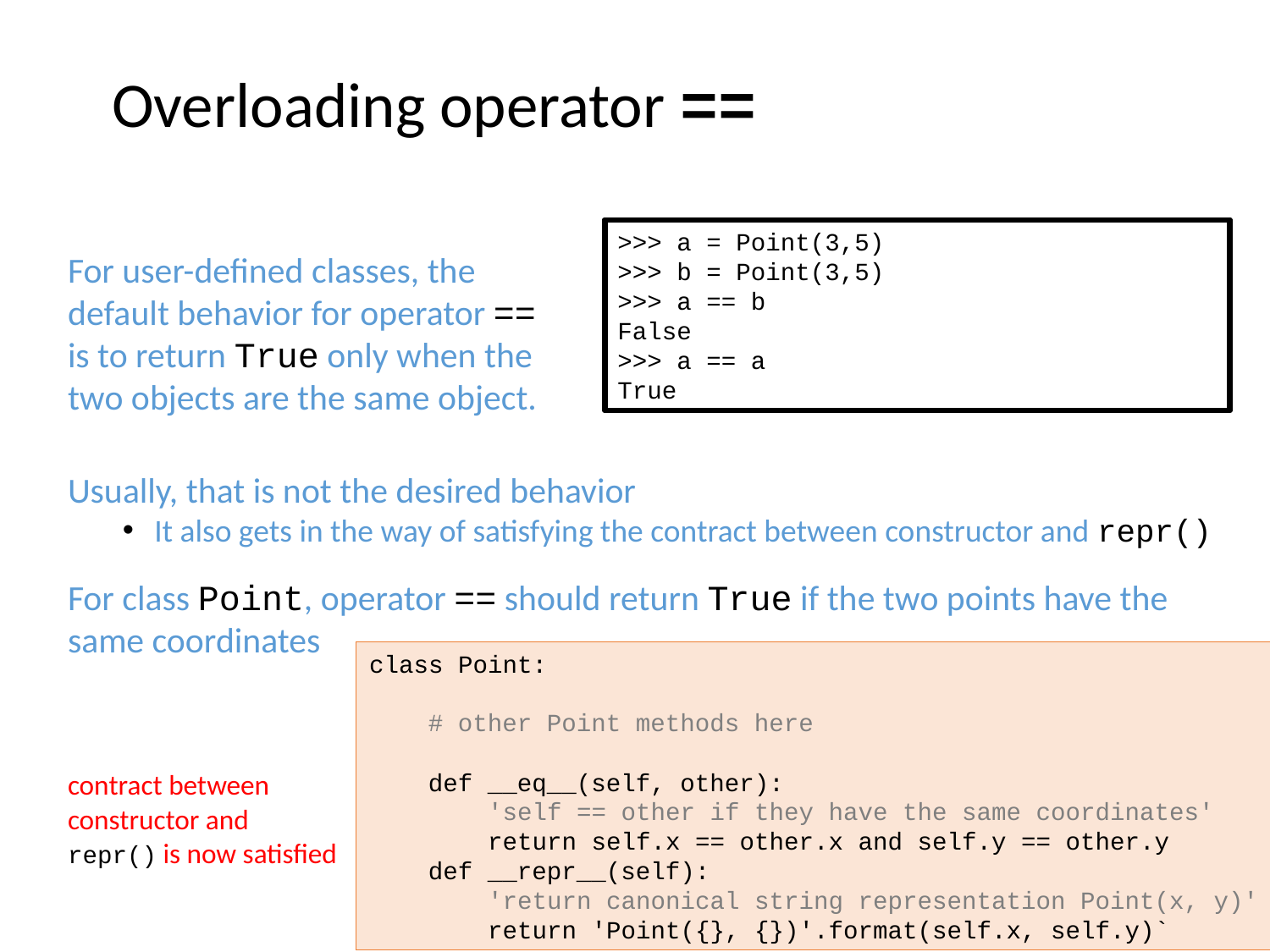

Overloading operator ==
>>> a = Point(3,5)
>>> b = Point(3,5)
>>> a == b
False
>>>

>>> a = Point(3,5)
>>> b = Point(3,5)
>>> a == b
False
>>> a == a
True
For user-defined classes, the default behavior for operator == is to return True only when the two objects are the same object.
Usually, that is not the desired behavior
It also gets in the way of satisfying the contract between constructor and repr()
For class Point, operator == should return True if the two points have the same coordinates
class Point:

    # other Point methods here

    def __eq__(self, other):
        'self == other if they have the same coordinates'
        return self.x == other.x and self.y == other.y
    def __repr__(self):
        'return canonical string representation Point(x, y)'
        return 'Point({}, {})'.format(self.x, self.y)`
contract between constructor and
repr() is now satisfied